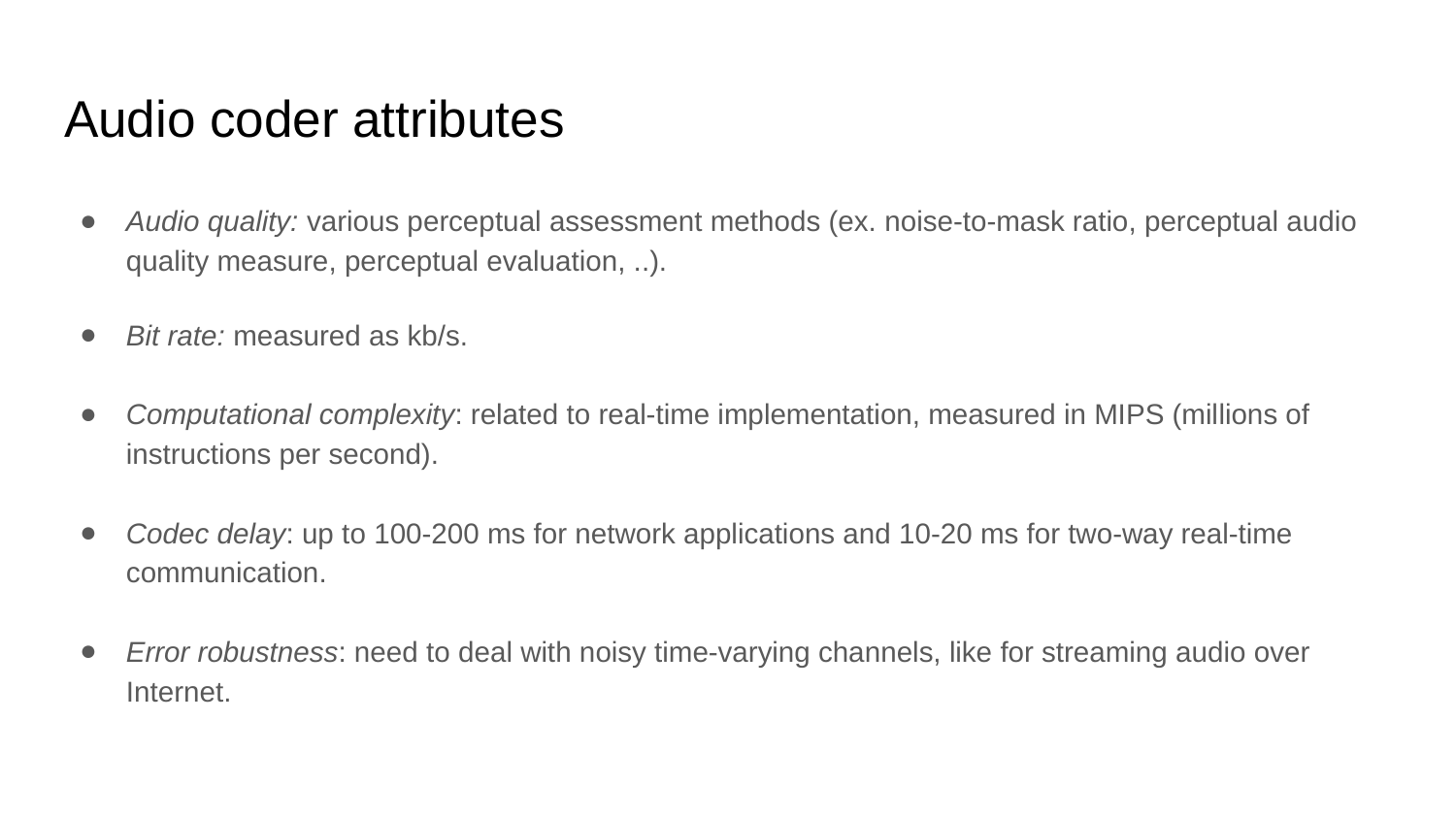

# Audio coder attributes
Audio quality: various perceptual assessment methods (ex. noise-to-mask ratio, perceptual audio quality measure, perceptual evaluation, ..).
Bit rate: measured as kb/s.
Computational complexity: related to real-time implementation, measured in MIPS (millions of instructions per second).
Codec delay: up to 100-200 ms for network applications and 10-20 ms for two-way real-time communication.
Error robustness: need to deal with noisy time-varying channels, like for streaming audio over Internet.